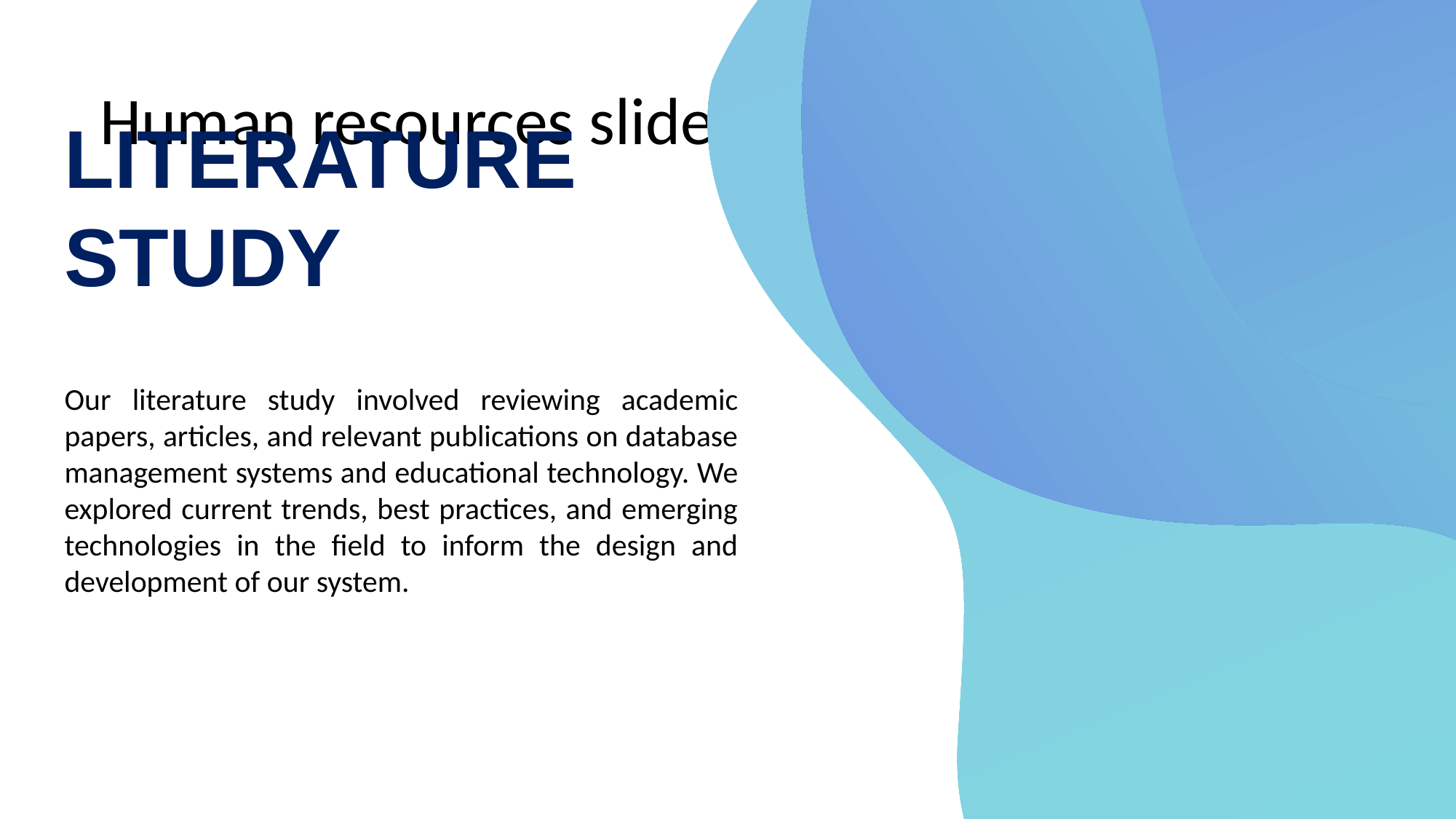

# Human resources slide 10
LITERATURE
STUDY
Our literature study involved reviewing academic papers, articles, and relevant publications on database management systems and educational technology. We explored current trends, best practices, and emerging technologies in the field to inform the design and development of our system.